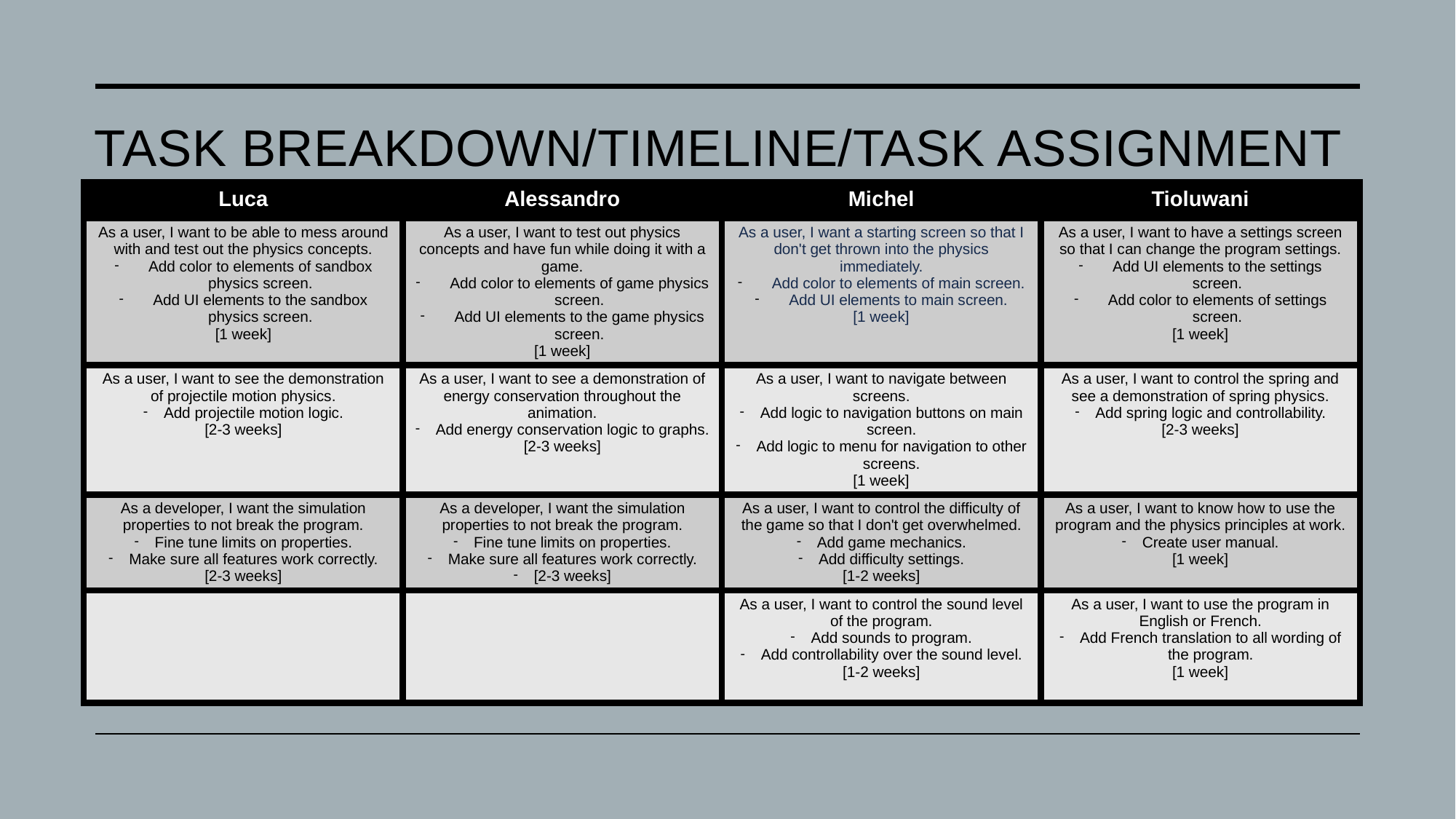

# Task Breakdown/Timeline/task Assignment
| Luca | Alessandro | Michel | Tioluwani |
| --- | --- | --- | --- |
| As a user, I want to be able to mess around with and test out the physics concepts. Add color to elements of sandbox physics screen. Add UI elements to the sandbox physics screen. [1 week] | As a user, I want to test out physics concepts and have fun while doing it with a game. Add color to elements of game physics screen. Add UI elements to the game physics screen. [1 week] | As a user, I want a starting screen so that I don't get thrown into the physics immediately. Add color to elements of main screen. Add UI elements to main screen. [1 week] | As a user, I want to have a settings screen so that I can change the program settings. Add UI elements to the settings screen. Add color to elements of settings screen. [1 week] |
| As a user, I want to see the demonstration of projectile motion physics. Add projectile motion logic. [2-3 weeks] | As a user, I want to see a demonstration of energy conservation throughout the animation. Add energy conservation logic to graphs. [2-3 weeks] | As a user, I want to navigate between screens. Add logic to navigation buttons on main screen. Add logic to menu for navigation to other screens. [1 week] | As a user, I want to control the spring and see a demonstration of spring physics. Add spring logic and controllability. [2-3 weeks] |
| As a developer, I want the simulation properties to not break the program. Fine tune limits on properties. Make sure all features work correctly. [2-3 weeks] | As a developer, I want the simulation properties to not break the program. Fine tune limits on properties. Make sure all features work correctly. [2-3 weeks] | As a user, I want to control the difficulty of the game so that I don't get overwhelmed. Add game mechanics. Add difficulty settings. [1-2 weeks] | As a user, I want to know how to use the program and the physics principles at work. Create user manual. [1 week] |
|  |  | As a user, I want to control the sound level of the program. Add sounds to program. Add controllability over the sound level. [1-2 weeks] | As a user, I want to use the program in English or French. Add French translation to all wording of the program. [1 week] |